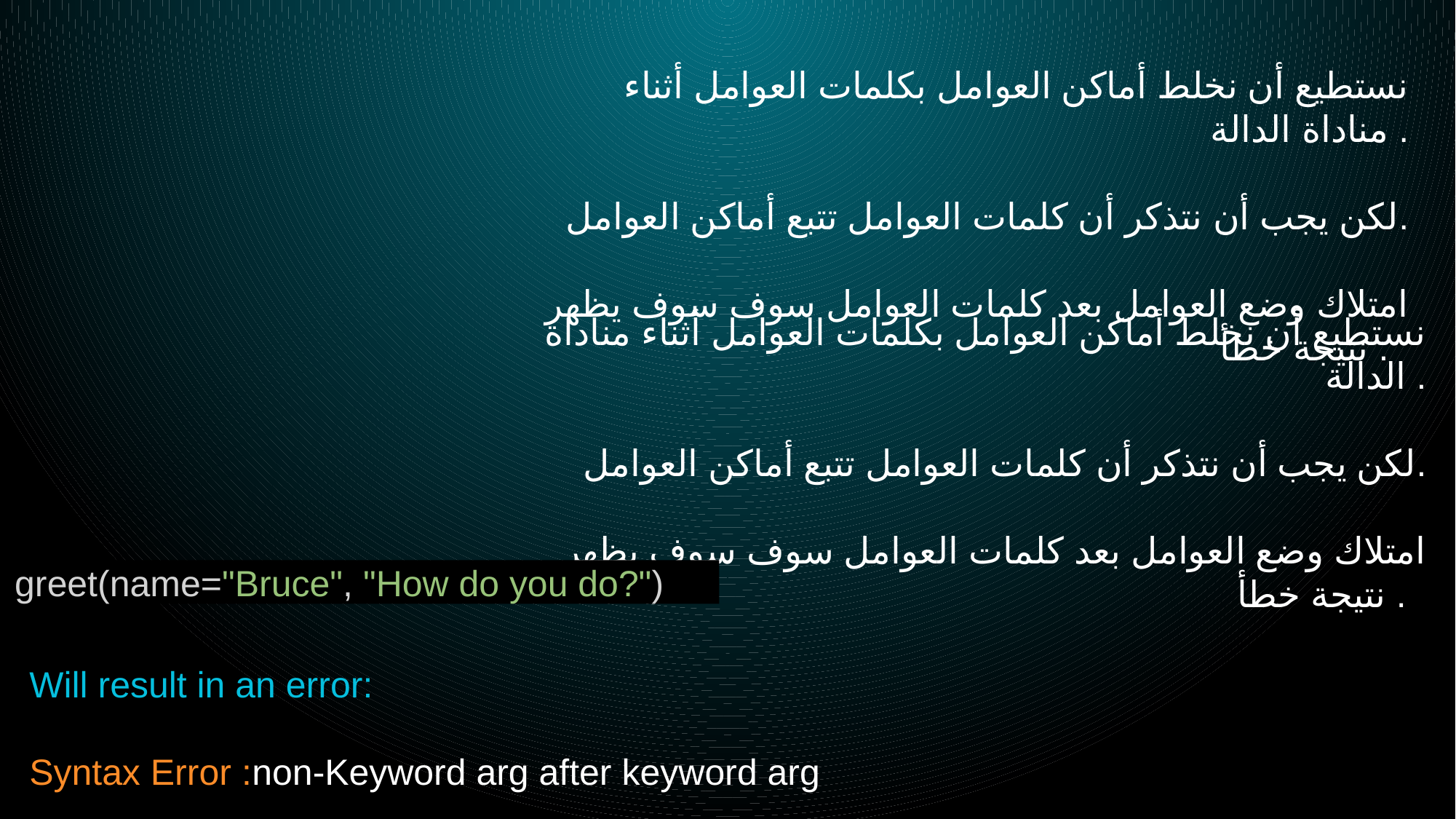

نستطيع أن نخلط أماكن العوامل بكلمات العوامل أثناء مناداة الدالة .

لكن يجب أن نتذكر أن كلمات العوامل تتبع أماكن العوامل.

امتلاك وضع العوامل بعد كلمات العوامل سوف سوف يظهر نتيجة خطأ .
نستطيع أن نخلط أماكن العوامل بكلمات العوامل أثناء مناداة الدالة .

لكن يجب أن نتذكر أن كلمات العوامل تتبع أماكن العوامل.

امتلاك وضع العوامل بعد كلمات العوامل سوف سوف يظهر نتيجة خطأ .

greet(name="Bruce", "How do you do?")
Will result in an error:

Syntax Error :non-Keyword arg after keyword arg